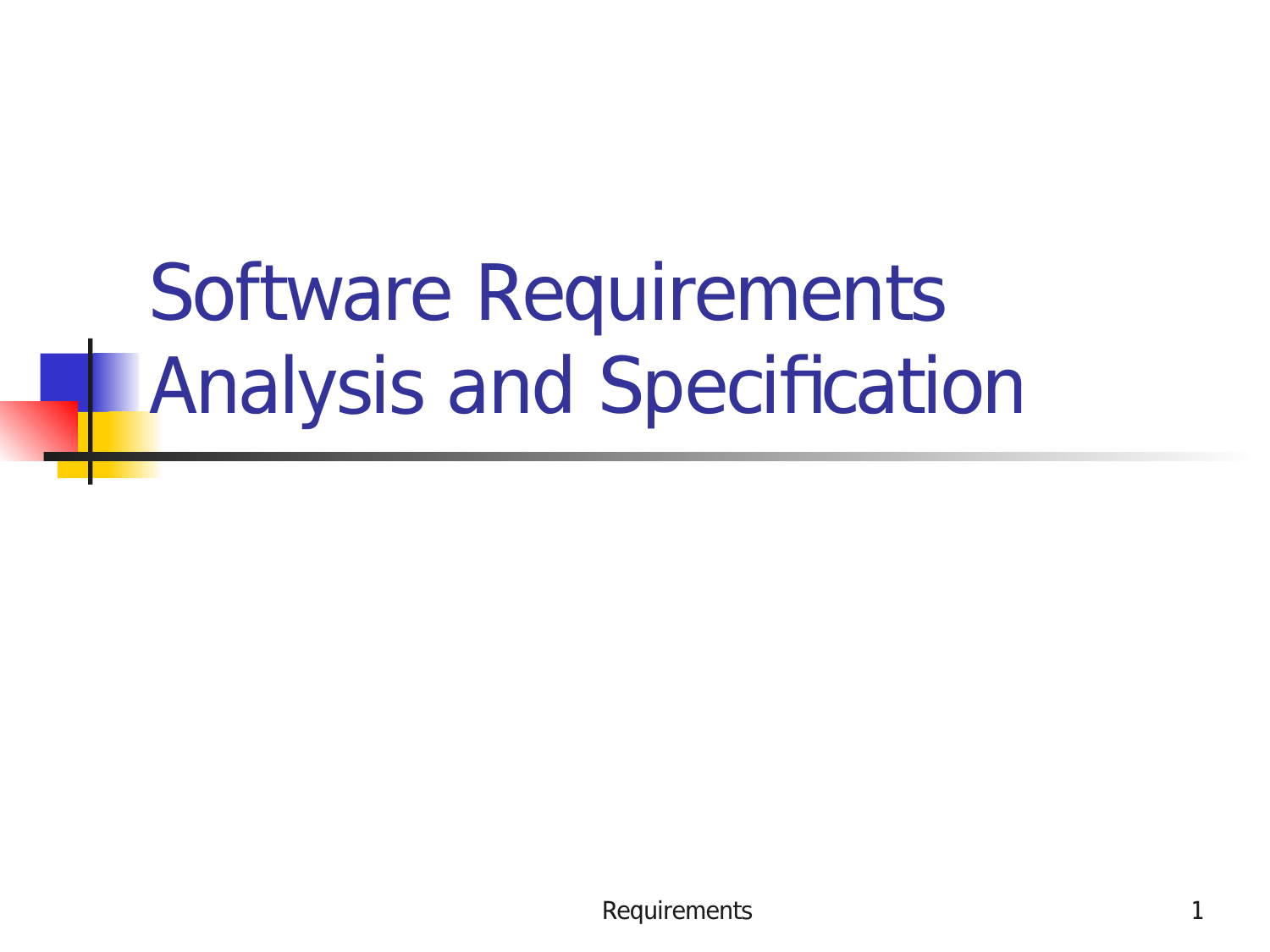

# Software Requirements Analysis and Specification

Requirements
1